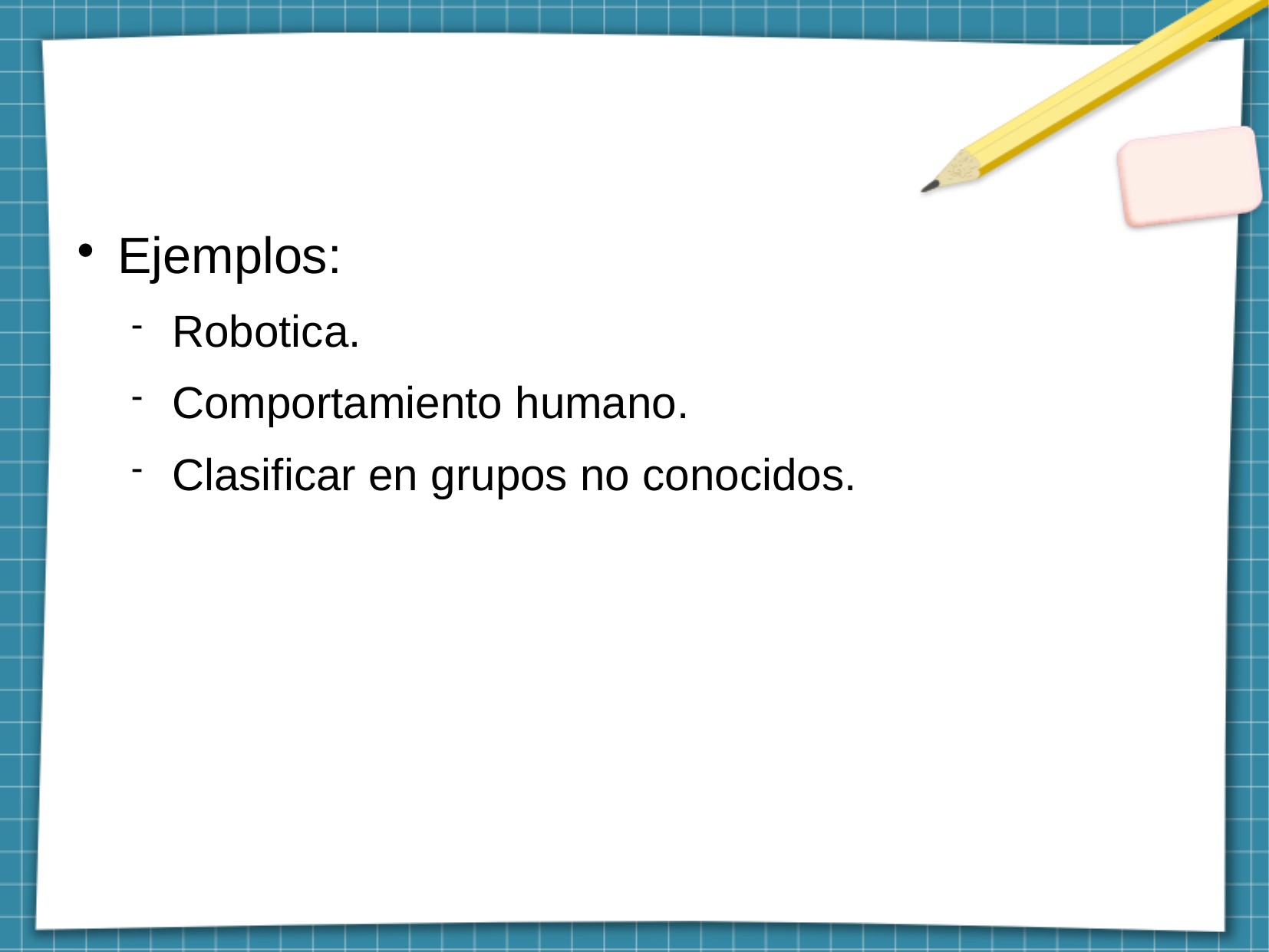

Ejemplos:
Robotica.
Comportamiento humano.
Clasificar en grupos no conocidos.